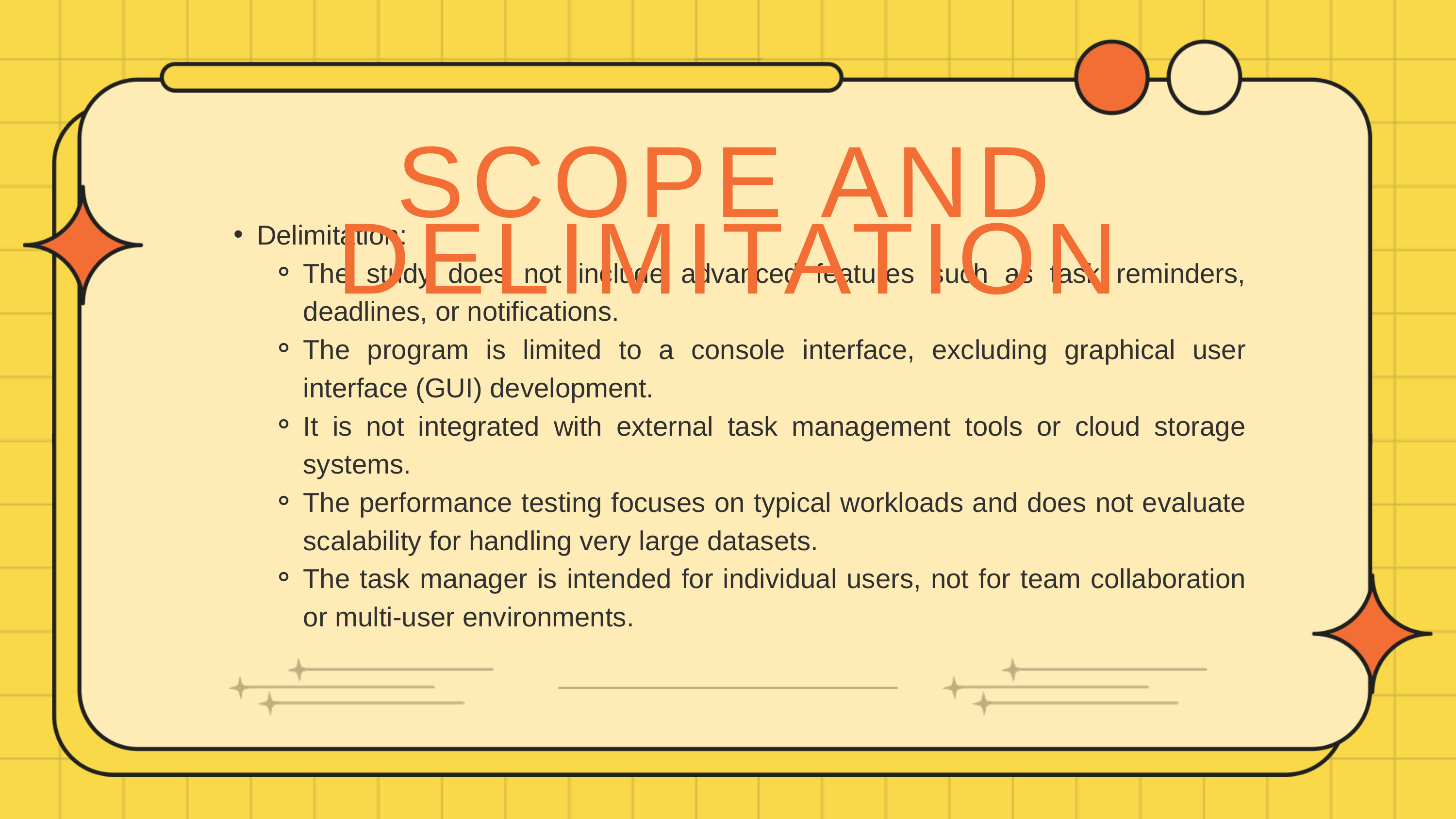

SCOPE AND DELIMITATION
Delimitation:
The study does not include advanced features such as task reminders, deadlines, or notifications.
The program is limited to a console interface, excluding graphical user interface (GUI) development.
It is not integrated with external task management tools or cloud storage systems.
The performance testing focuses on typical workloads and does not evaluate scalability for handling very large datasets.
The task manager is intended for individual users, not for team collaboration or multi-user environments.